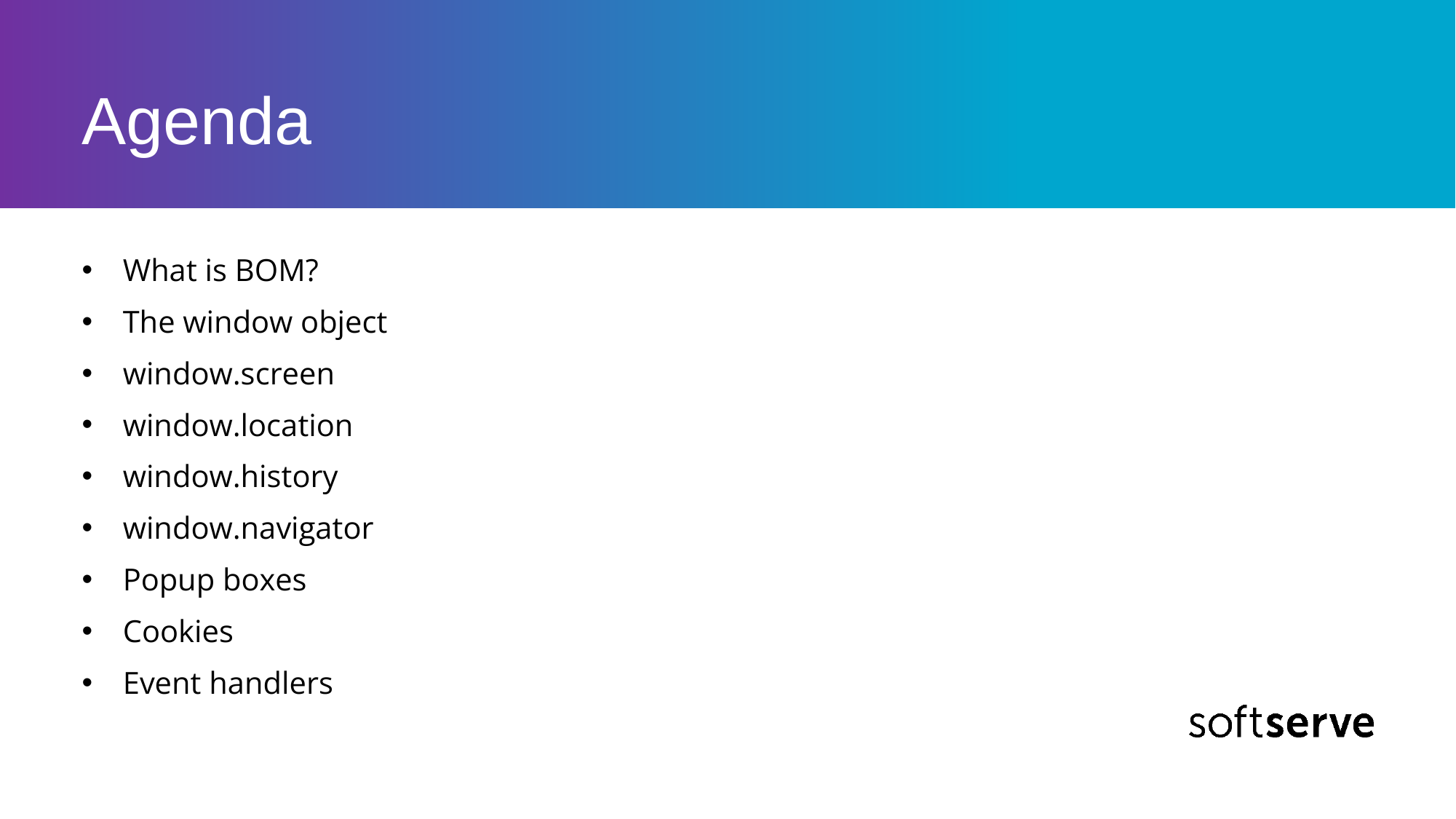

# Agenda
What is BOM?
The window object
window.screen
window.location
window.history
window.navigator
Popup boxes
Cookies
Event handlers